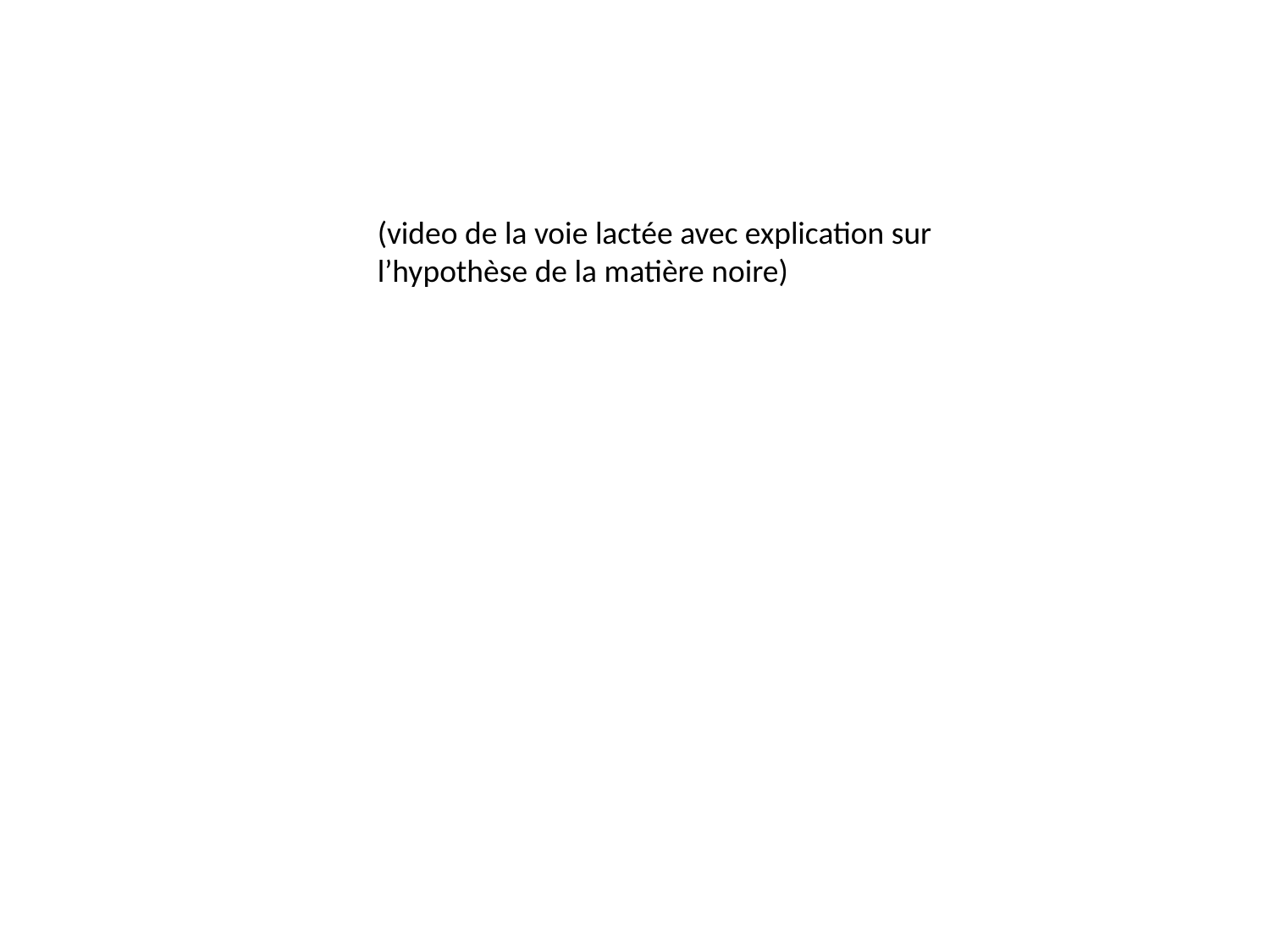

(video de la voie lactée avec explication sur l’hypothèse de la matière noire)